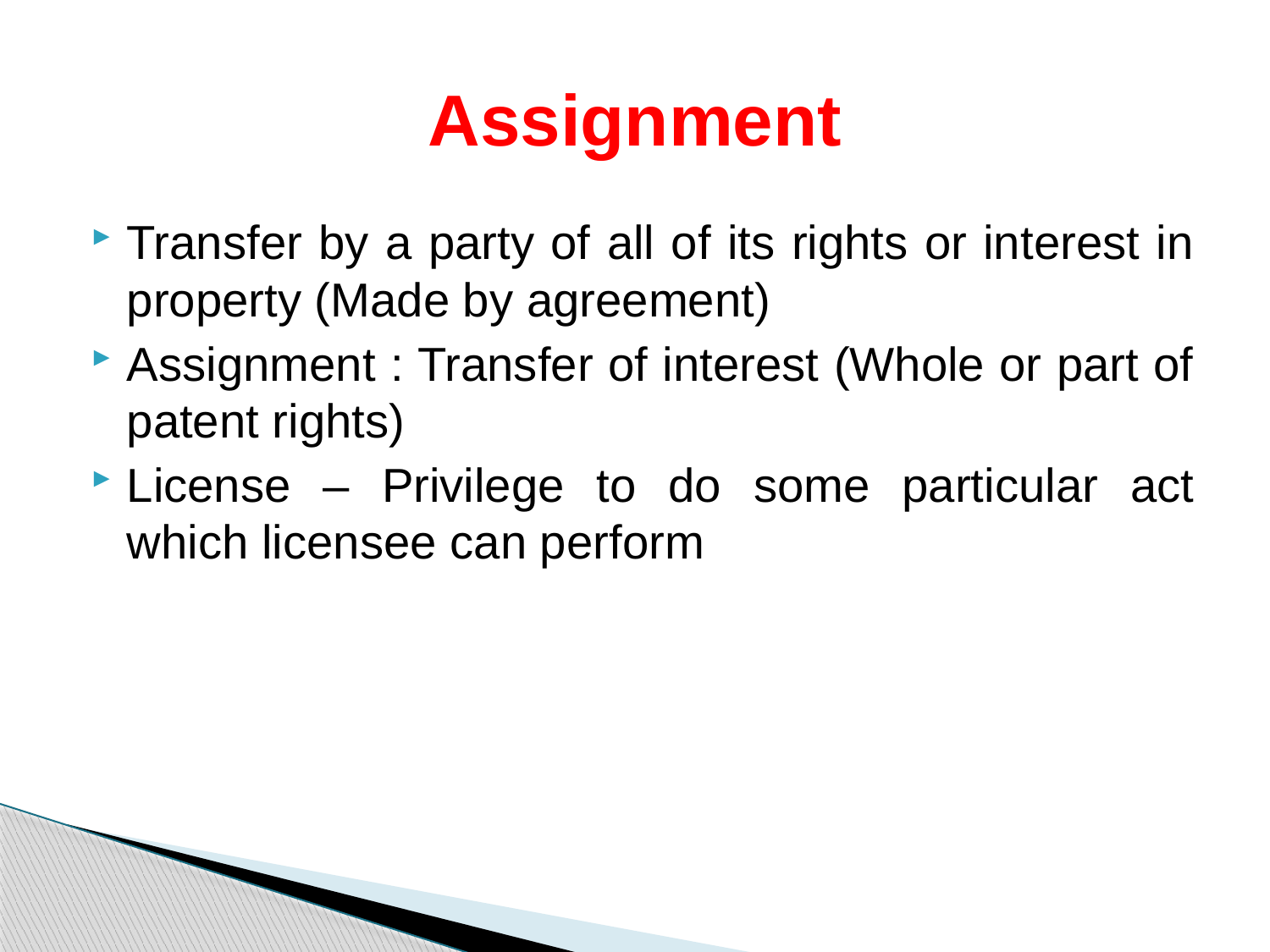

# Assignment
Transfer by a party of all of its rights or interest in property (Made by agreement)
Assignment : Transfer of interest (Whole or part of patent rights)
License – Privilege to do some particular act which licensee can perform